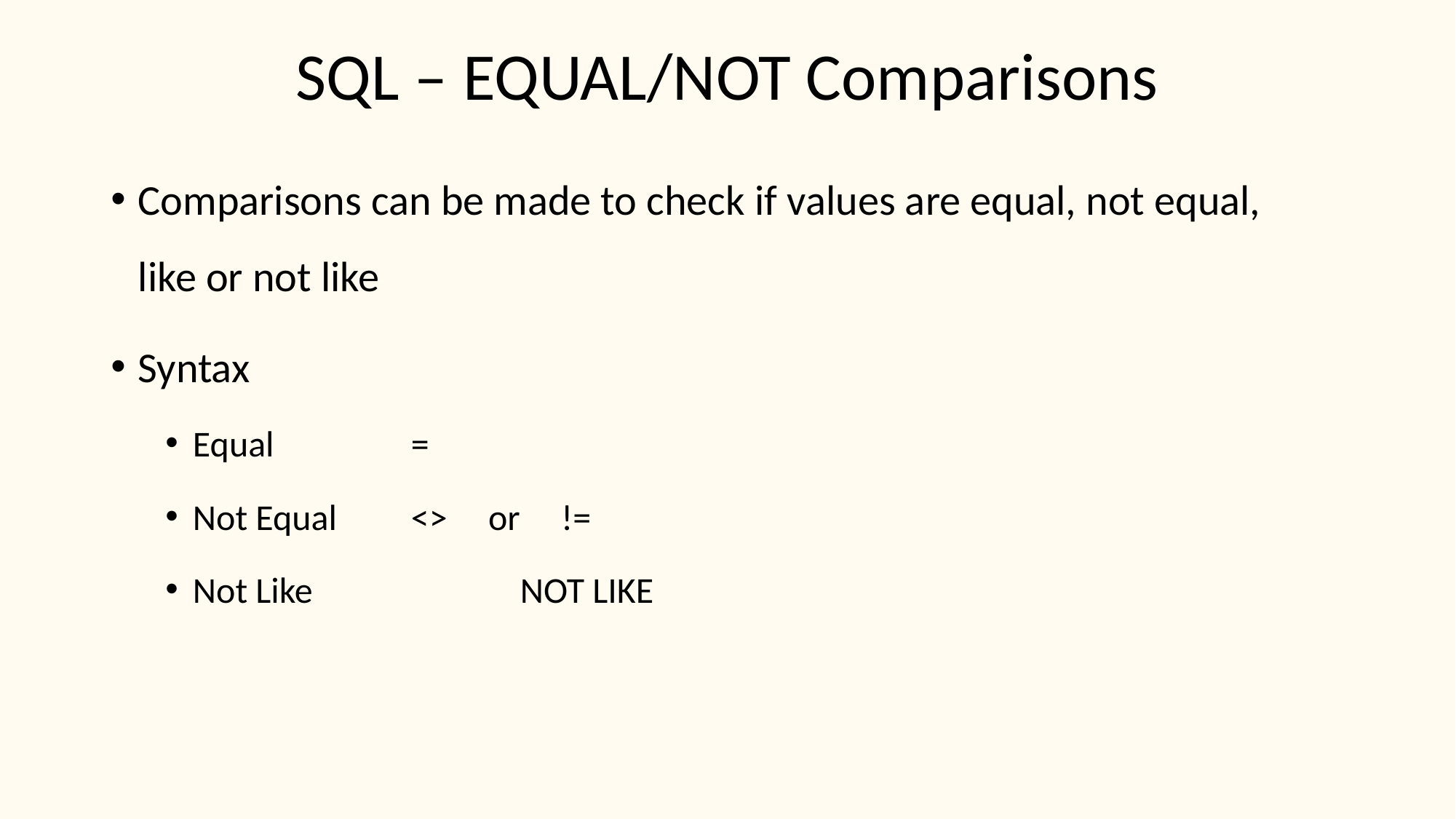

# SQL – EQUAL/NOT Comparisons
Comparisons can be made to check if values are equal, not equal,
like or not like
Syntax
Equal		=
Not Equal	<>     or     !=
Not Like		NOT LIKE